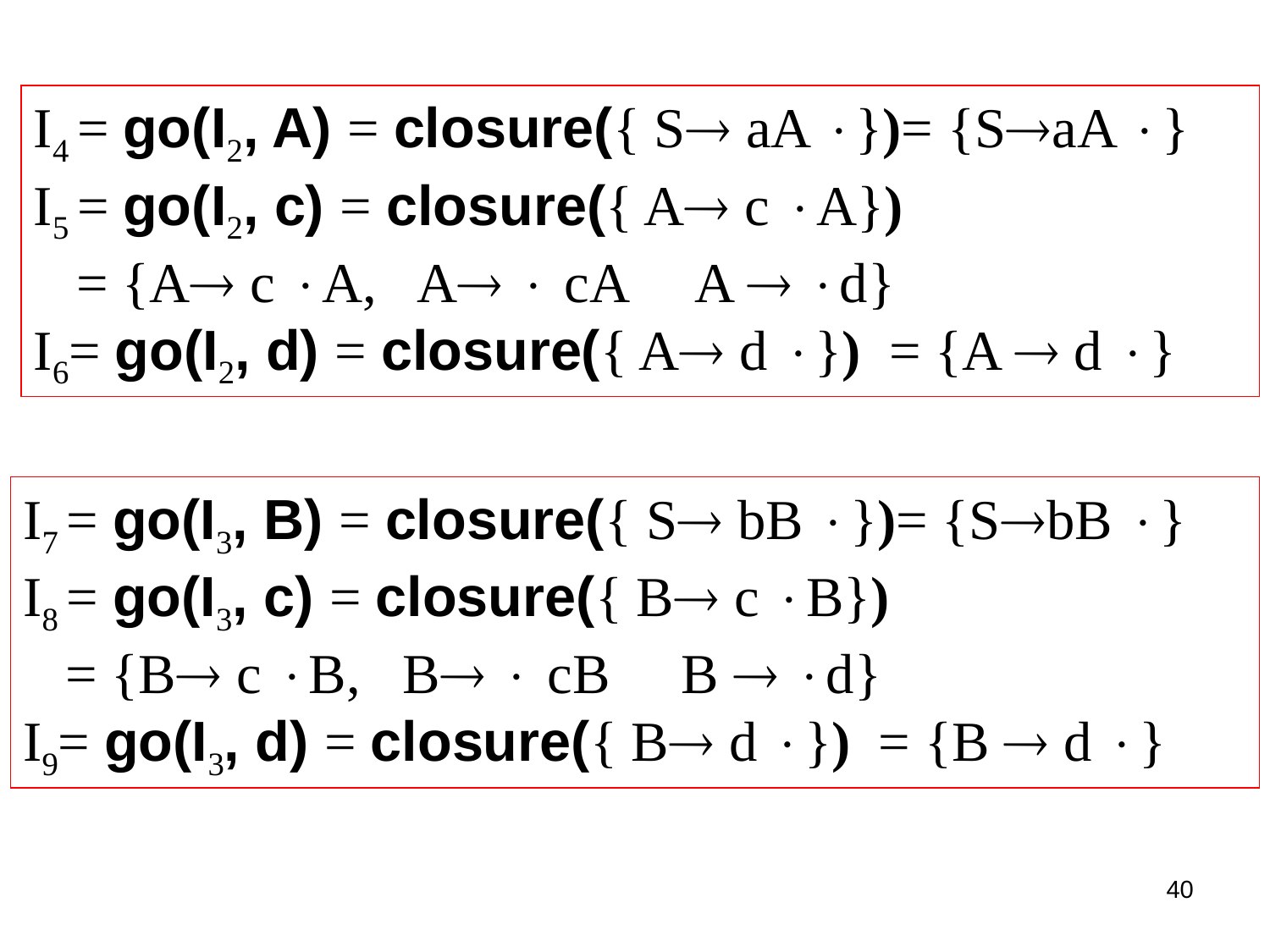

I4 = go(I2, A) = closure({ S→ aA ⋅})= {S→aA ⋅}
I5 = go(I2, c) = closure({ A→ c ⋅A})
   = {A→ c ⋅A,   A→ ⋅ cA     A → ⋅d}
I6= go(I2, d) = closure({ A→ d ⋅})  = {A → d ⋅}
I7 = go(I3, B) = closure({ S→ bB ⋅})= {S→bB ⋅}
I8 = go(I3, c) = closure({ B→ c ⋅B})
   = {B→ c ⋅B,   B→ ⋅ cB     B → ⋅d}
I9= go(I3, d) = closure({ B→ d ⋅})  = {B → d ⋅}

40